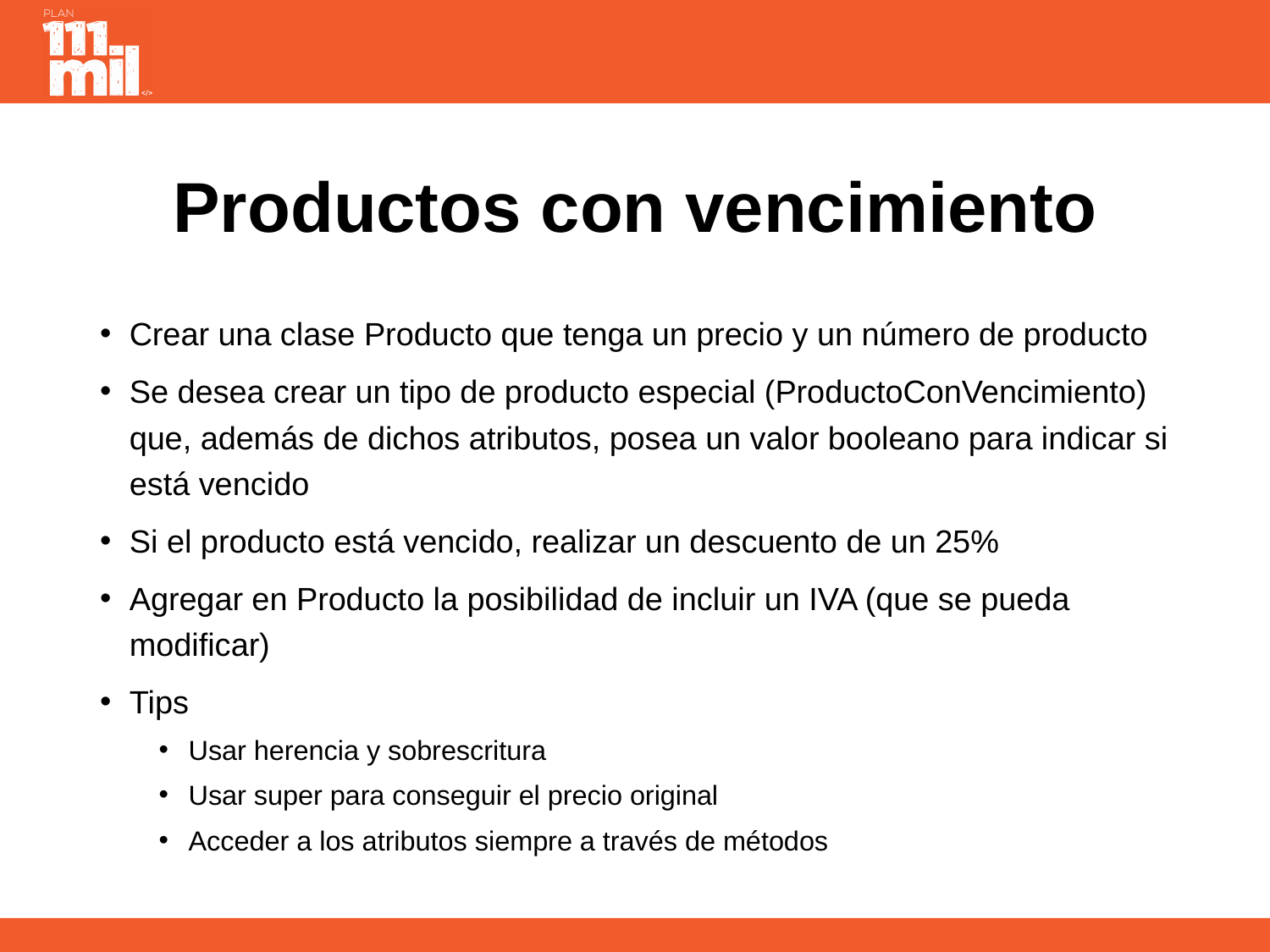

# Productos con vencimiento
Crear una clase Producto que tenga un precio y un número de producto
Se desea crear un tipo de producto especial (ProductoConVencimiento) que, además de dichos atributos, posea un valor booleano para indicar si está vencido
Si el producto está vencido, realizar un descuento de un 25%
Agregar en Producto la posibilidad de incluir un IVA (que se pueda modificar)
Tips
Usar herencia y sobrescritura
Usar super para conseguir el precio original
Acceder a los atributos siempre a través de métodos